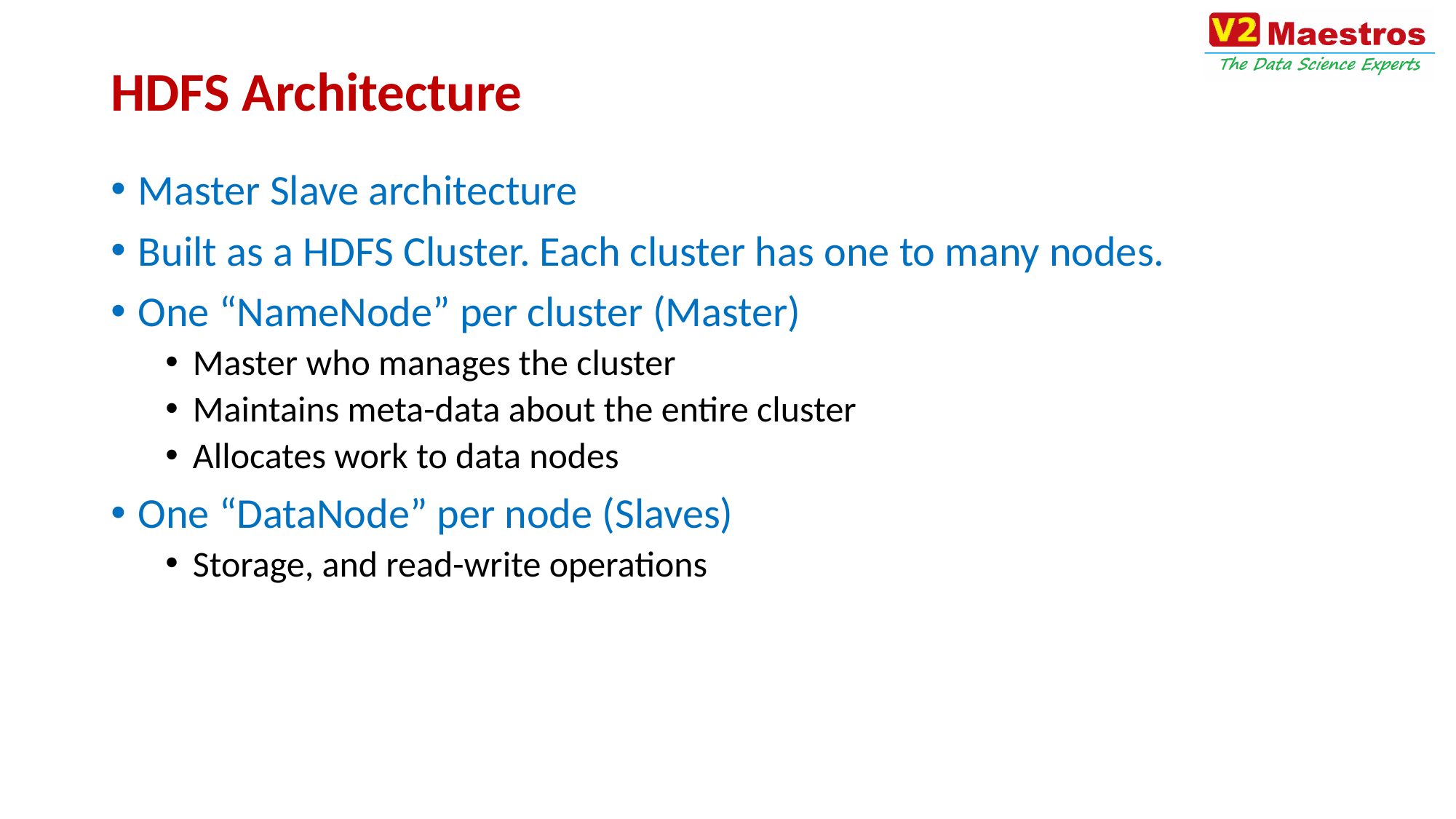

# HDFS Architecture
Master Slave architecture
Built as a HDFS Cluster. Each cluster has one to many nodes.
One “NameNode” per cluster (Master)
Master who manages the cluster
Maintains meta-data about the entire cluster
Allocates work to data nodes
One “DataNode” per node (Slaves)
Storage, and read-write operations